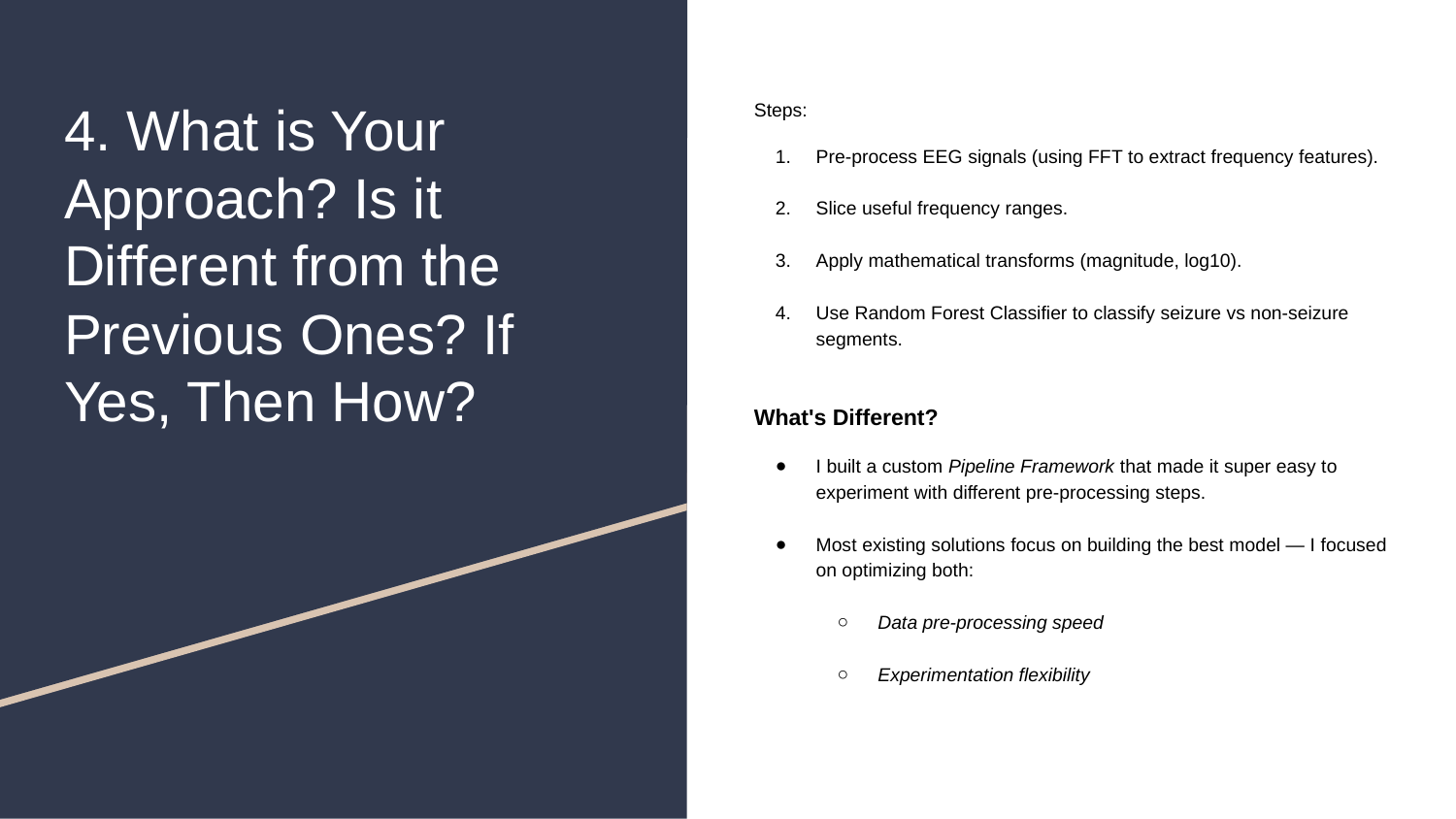

# 4. What is Your Approach? Is it Different from the Previous Ones? If Yes, Then How?
Steps:
Pre-process EEG signals (using FFT to extract frequency features).
Slice useful frequency ranges.
Apply mathematical transforms (magnitude, log10).
Use Random Forest Classifier to classify seizure vs non-seizure segments.
What's Different?
I built a custom Pipeline Framework that made it super easy to experiment with different pre-processing steps.
Most existing solutions focus on building the best model — I focused on optimizing both:
Data pre-processing speed
Experimentation flexibility